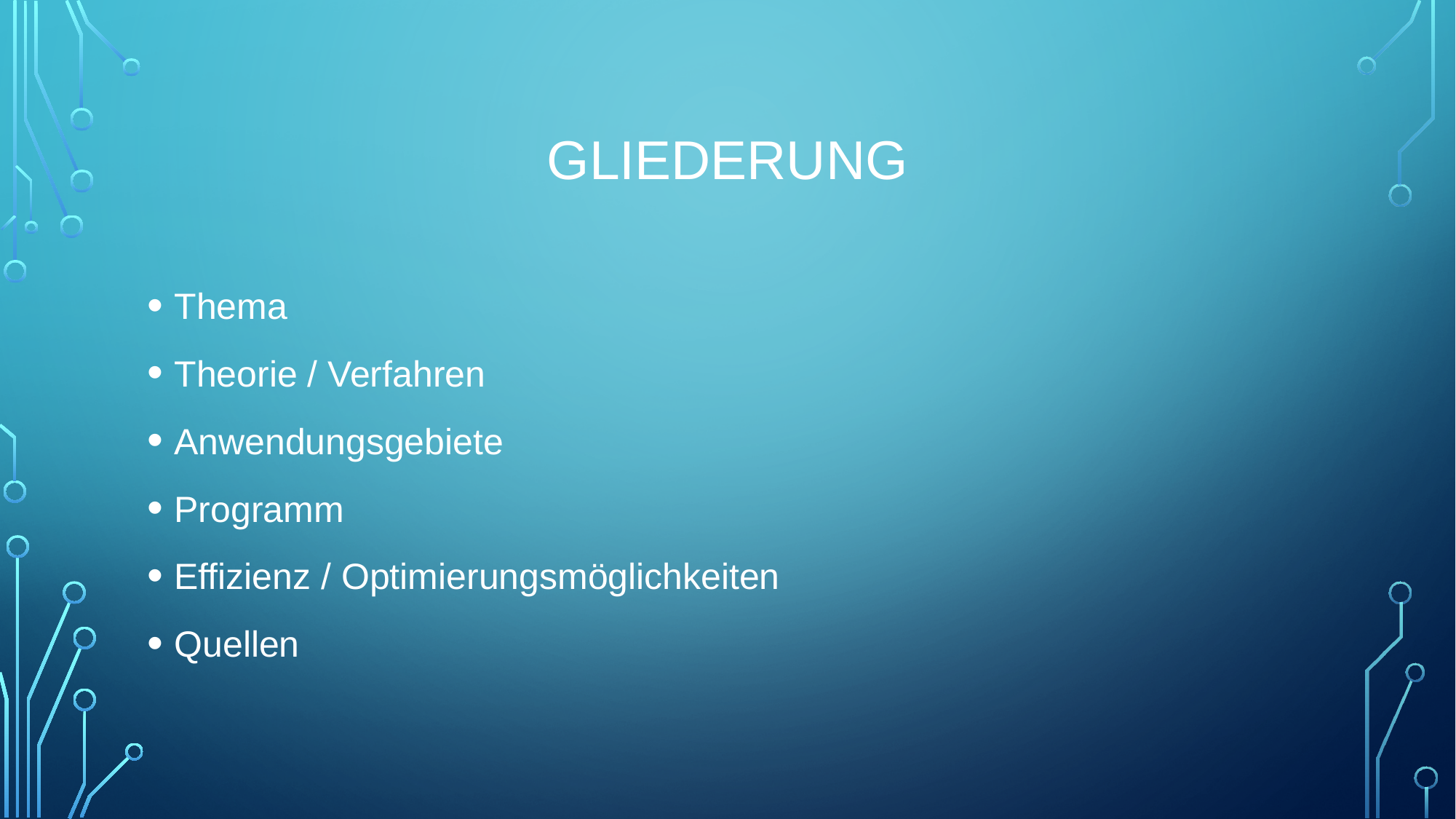

# Gliederung
Thema
Theorie / Verfahren
Anwendungsgebiete
Programm
Effizienz / Optimierungsmöglichkeiten
Quellen